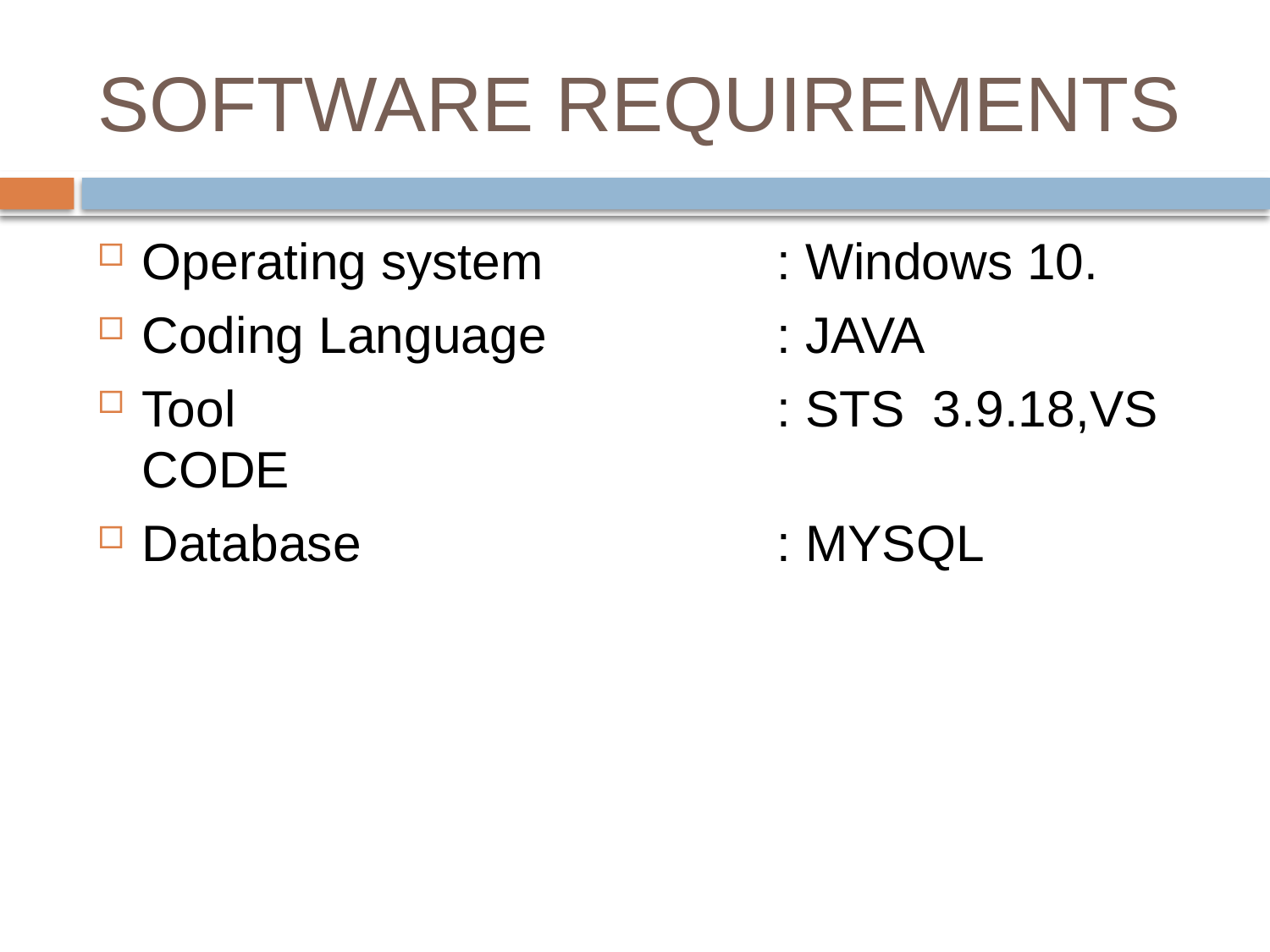

# SOFTWARE REQUIREMENTS
Operating system 		: Windows 10.
Coding Language		: JAVA
Tool					: STS  3.9.18,VS CODE
Database				: MYSQL